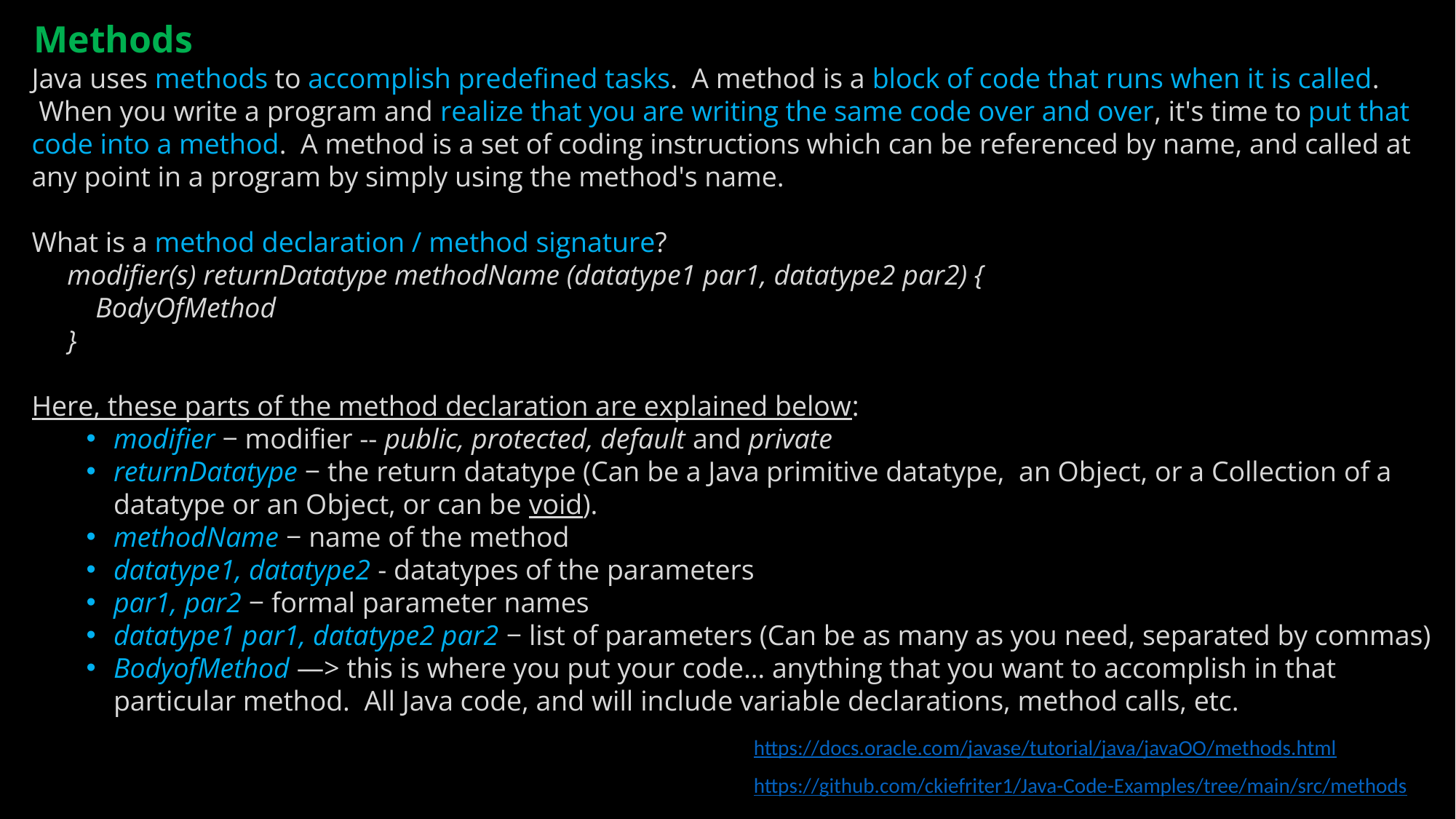

Methods
Java uses methods to accomplish predefined tasks.  A method is a block of code that runs when it is called.  When you write a program and realize that you are writing the same code over and over, it's time to put that code into a method.  A method is a set of coding instructions which can be referenced by name, and called at any point in a program by simply using the method's name.

What is a method declaration / method signature?
     modifier(s) returnDatatype methodName (datatype1 par1, datatype2 par2) {
         BodyOfMethod
     }

Here, these parts of the method declaration are explained below:
modifier − modifier -- public, protected, default and private
returnDatatype − the return datatype (Can be a Java primitive datatype,  an Object, or a Collection of a datatype or an Object, or can be void).
methodName − name of the method
datatype1, datatype2 - datatypes of the parameters
par1, par2 − formal parameter names
datatype1 par1, datatype2 par2 − list of parameters (Can be as many as you need, separated by commas)
BodyofMethod —> this is where you put your code… anything that you want to accomplish in that particular method.  All Java code, and will include variable declarations, method calls, etc.
https://docs.oracle.com/javase/tutorial/java/javaOO/methods.html
https://github.com/ckiefriter1/Java-Code-Examples/tree/main/src/methods